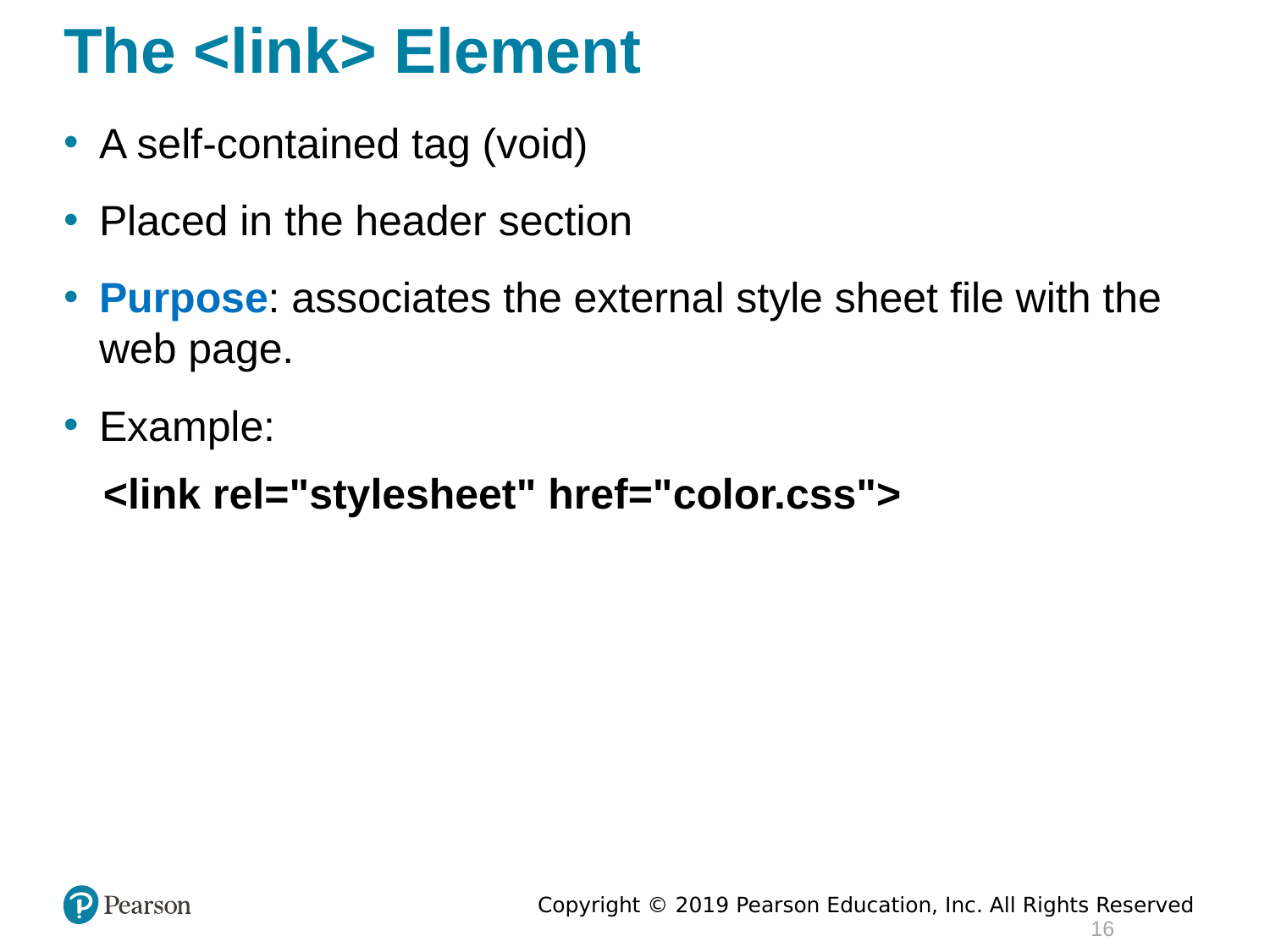

# The <link> Element
A self-contained tag (void)
Placed in the header section
Purpose: associates the external style sheet file with the web page.
Example:
<link rel="stylesheet" href="color.css">